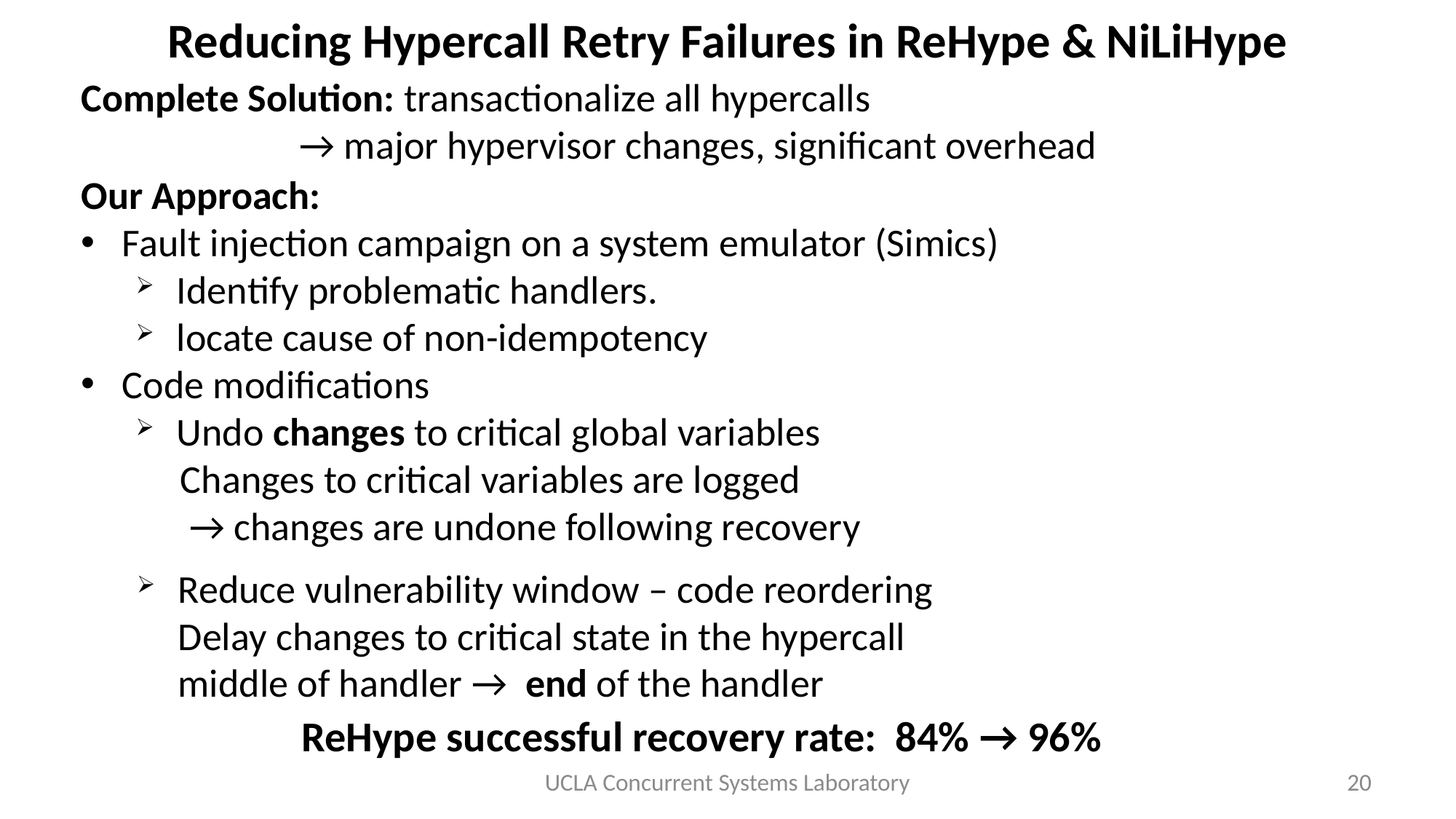

# Reducing Hypercall Retry Failures in ReHype & NiLiHype
Complete Solution: transactionalize all hypercalls
          		→ major hypervisor changes, significant overhead
Our Approach:
Fault injection campaign on a system emulator (Simics)
Identify problematic handlers.
locate cause of non-idempotency
Code modifications
Undo changes to critical global variables
     Changes to critical variables are logged
      → changes are undone following recovery
Reduce vulnerability window – code reordering
Delay changes to critical state in the hypercall
middle of handler →  end of the handler

ReHype successful recovery rate:  84% → 96%
UCLA Concurrent Systems Laboratory
20